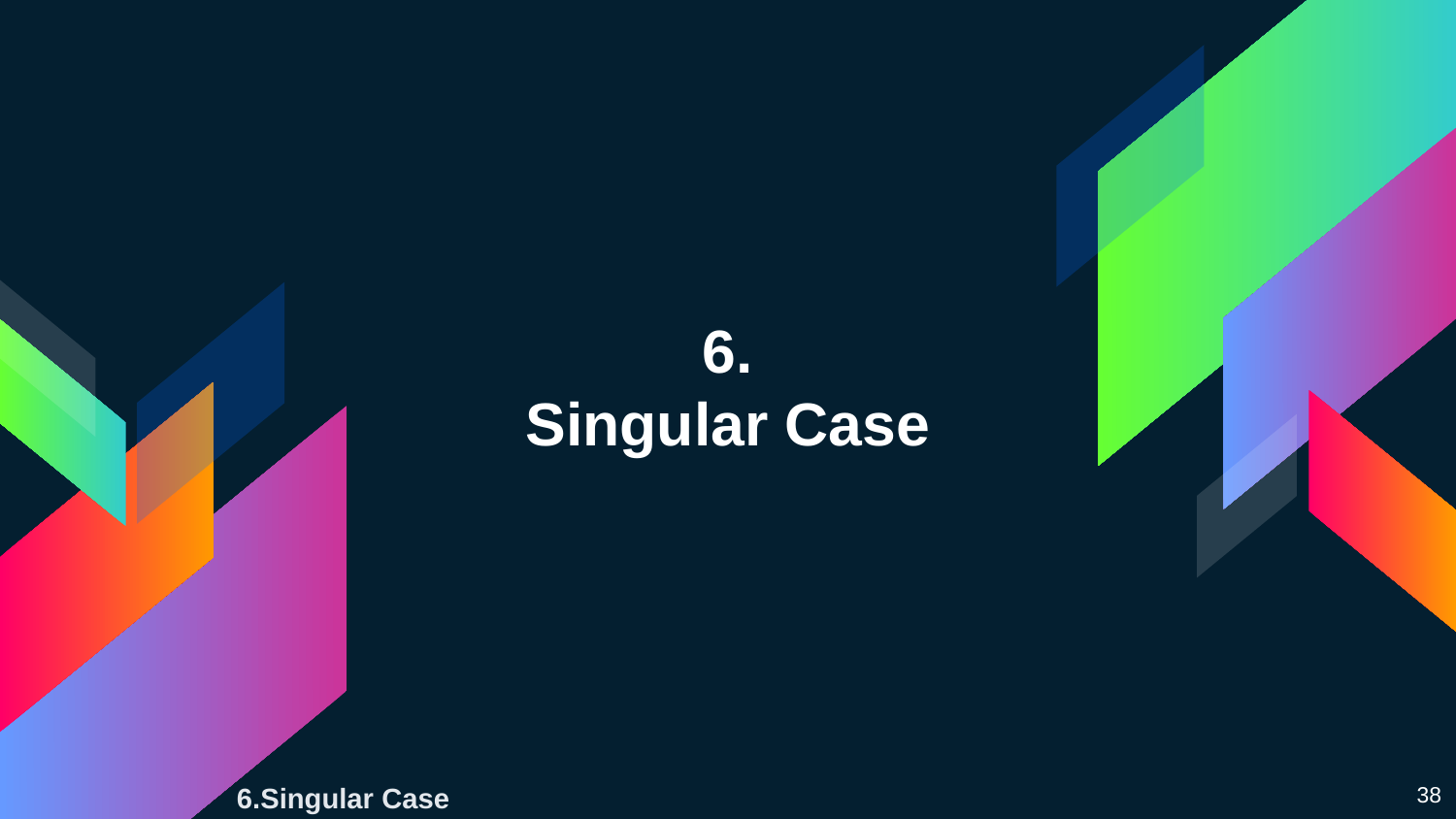

# 6.
Singular Case
6.Singular Case
38